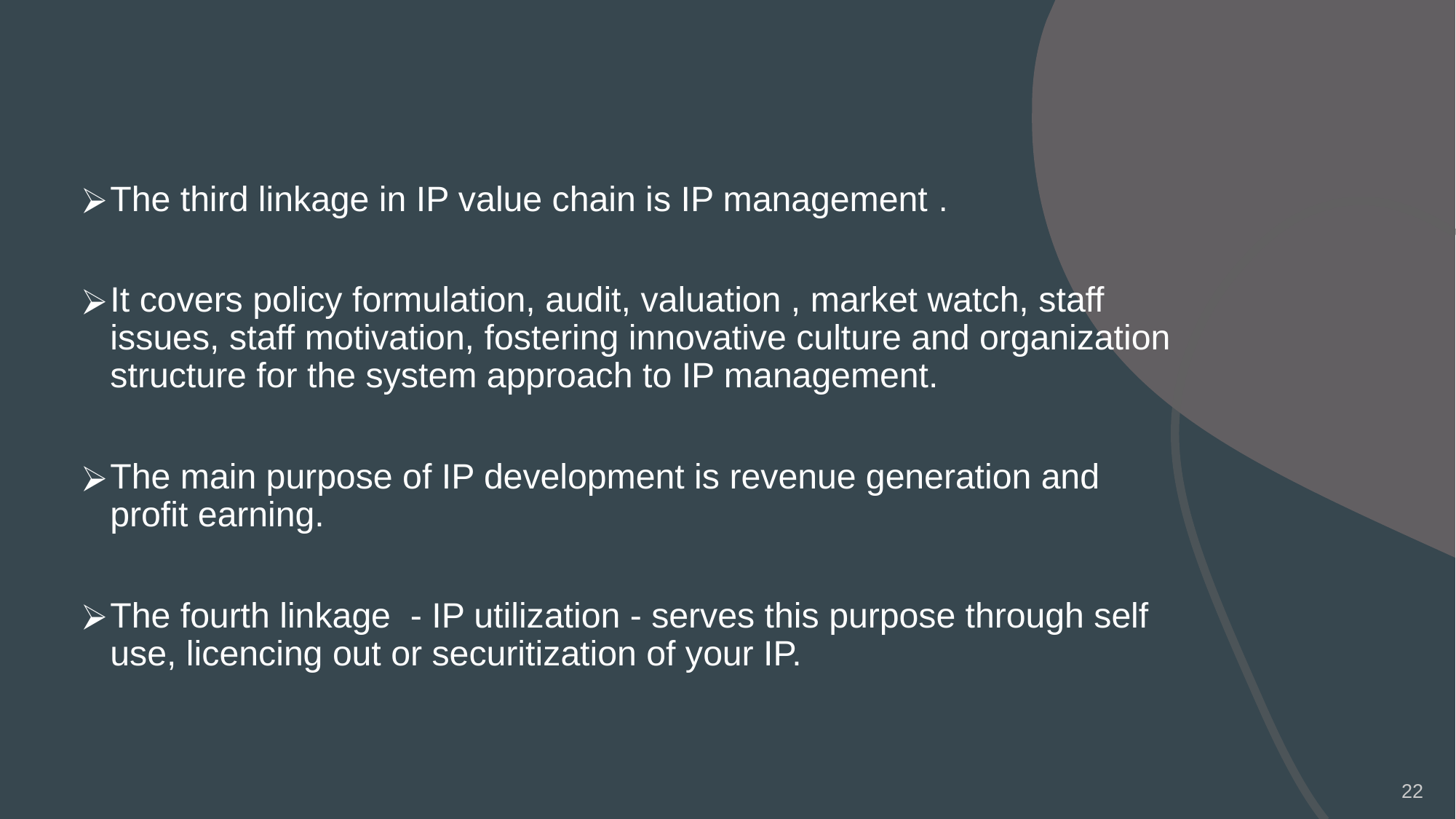

The third linkage in IP value chain is IP management .

It covers policy formulation, audit, valuation , market watch, staff issues, staff motivation, fostering innovative culture and organization structure for the system approach to IP management.

The main purpose of IP development is revenue generation and profit earning.

The fourth linkage  - IP utilization - serves this purpose through self use, licencing out or securitization of your IP.

22